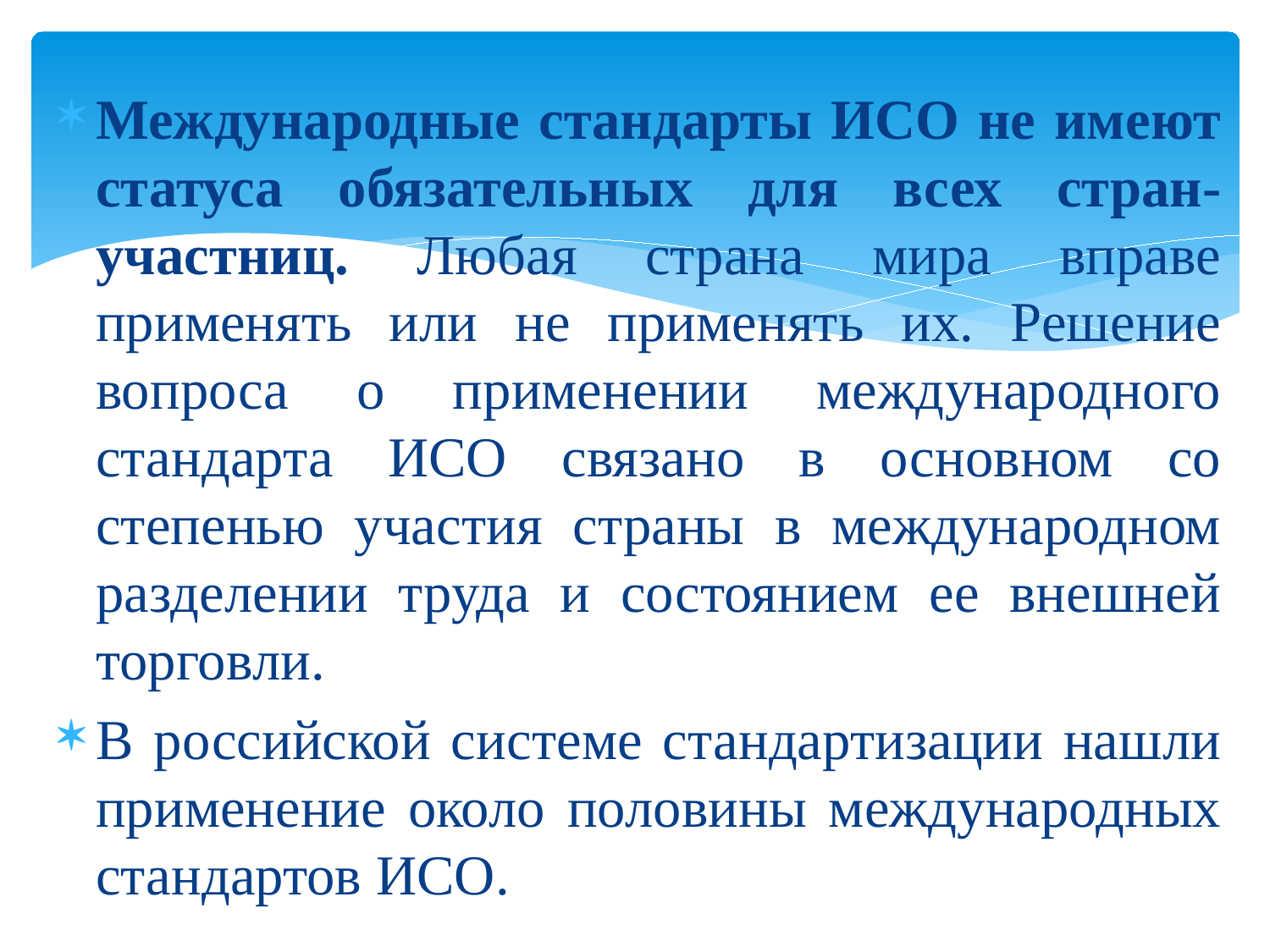

#
Международные стандарты ИСО не имеют статуса обязательных для всех стран-участниц. Любая страна мира вправе применять или не применять их. Решение вопроса о применении международного стандарта ИСО связано в основном со степенью участия страны в международном разделении труда и состоянием ее внешней торговли.
В российской системе стандартизации нашли применение около половины международных стандартов ИСО.